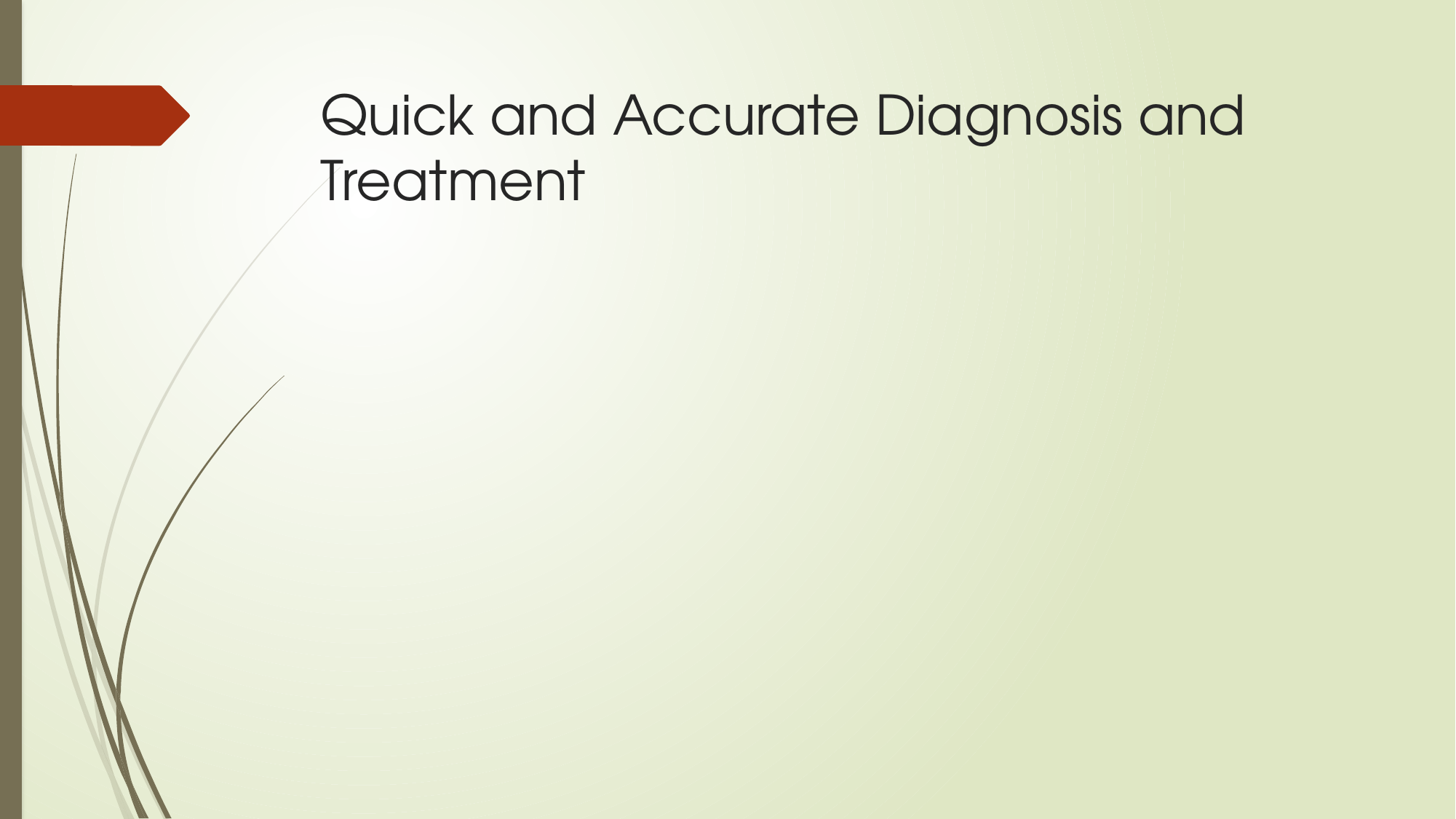

# Quick and Accurate Diagnosis and Treatment